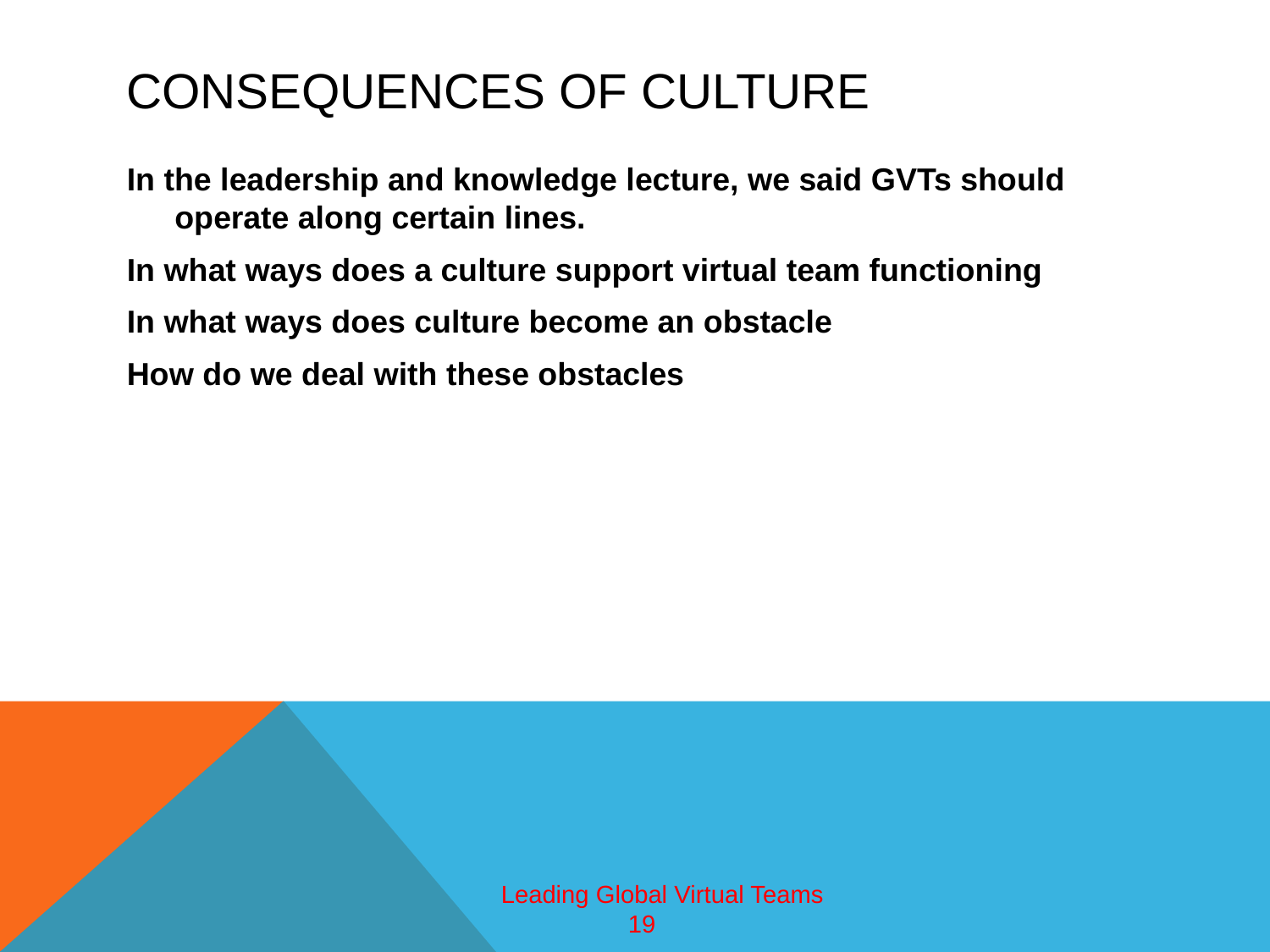

# Consequences of culture
In the leadership and knowledge lecture, we said GVTs should operate along certain lines.
In what ways does a culture support virtual team functioning
In what ways does culture become an obstacle
How do we deal with these obstacles